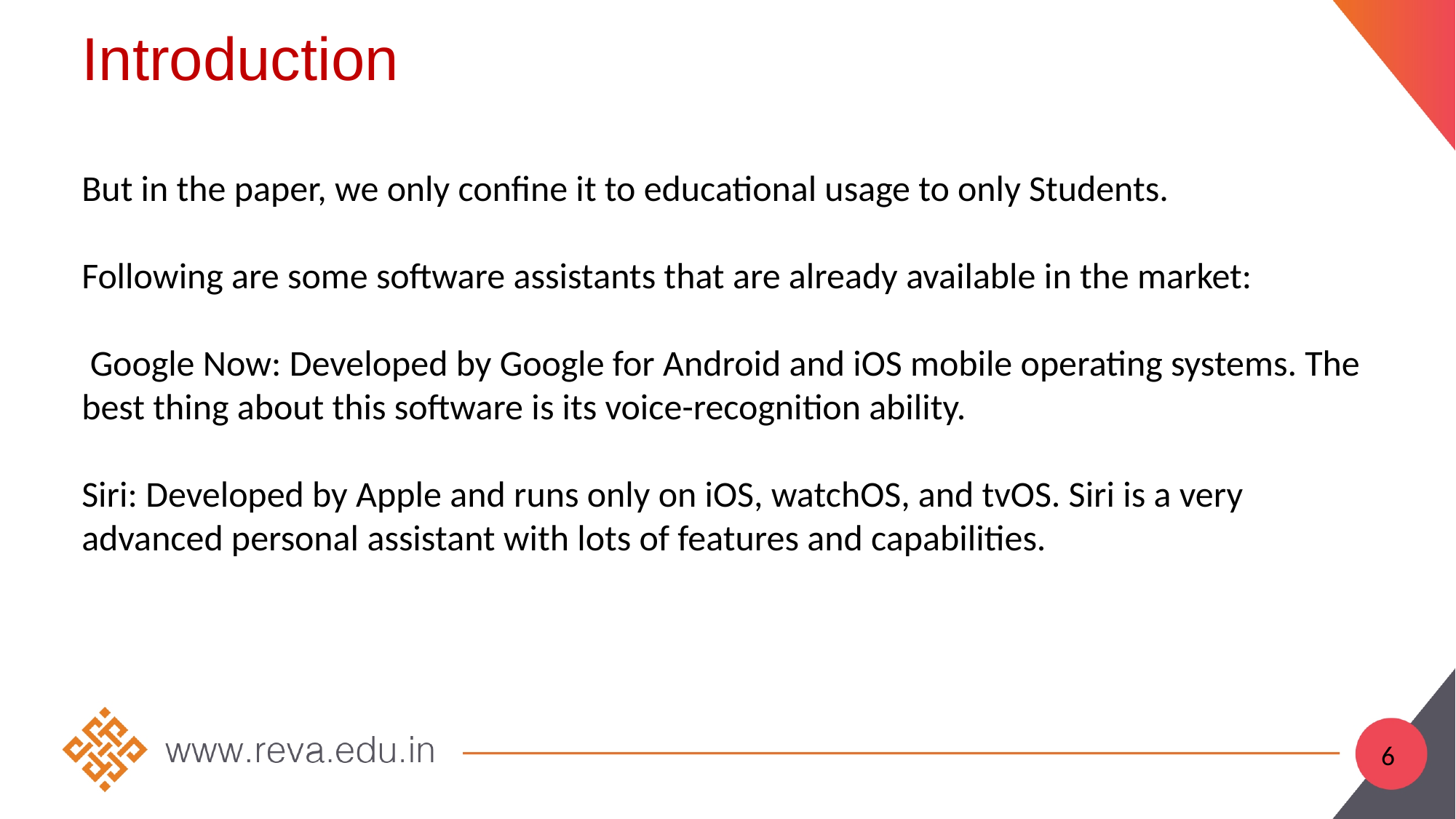

# Introduction
But in the paper, we only confine it to educational usage to only Students.

Following are some software assistants that are already available in the market:

 Google Now: Developed by Google for Android and iOS mobile operating systems. The best thing about this software is its voice-recognition ability.

Siri: Developed by Apple and runs only on iOS, watchOS, and tvOS. Siri is a very advanced personal assistant with lots of features and capabilities.
6